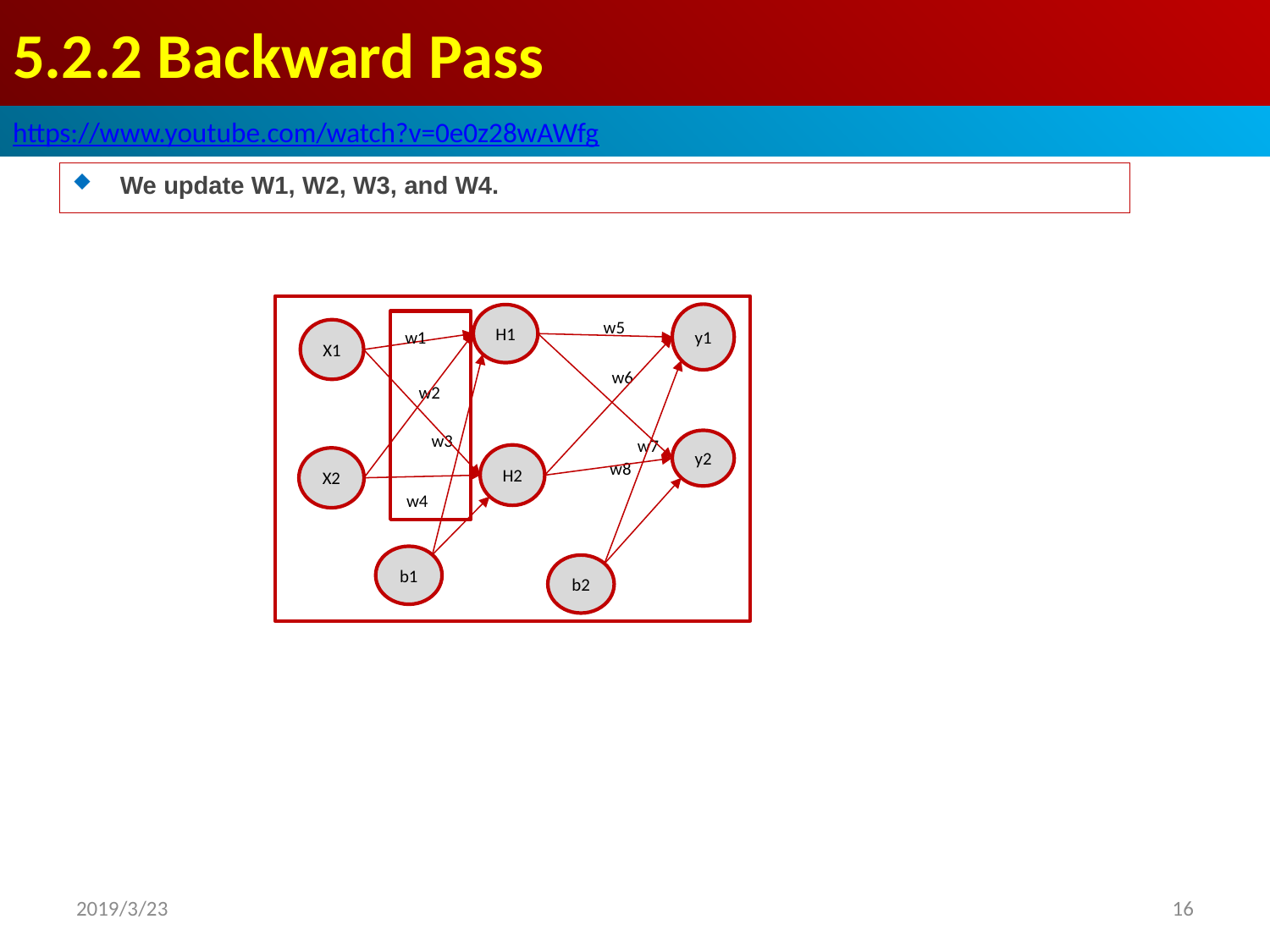

# 5.2.2 Backward Pass
https://www.youtube.com/watch?v=0e0z28wAWfg
We update W1, W2, W3, and W4.

y1
H1
w5

X1
w1
w6
w2
w7
w3
y2
H2
X2
w8
w4
b1
b2
2019/3/23
16